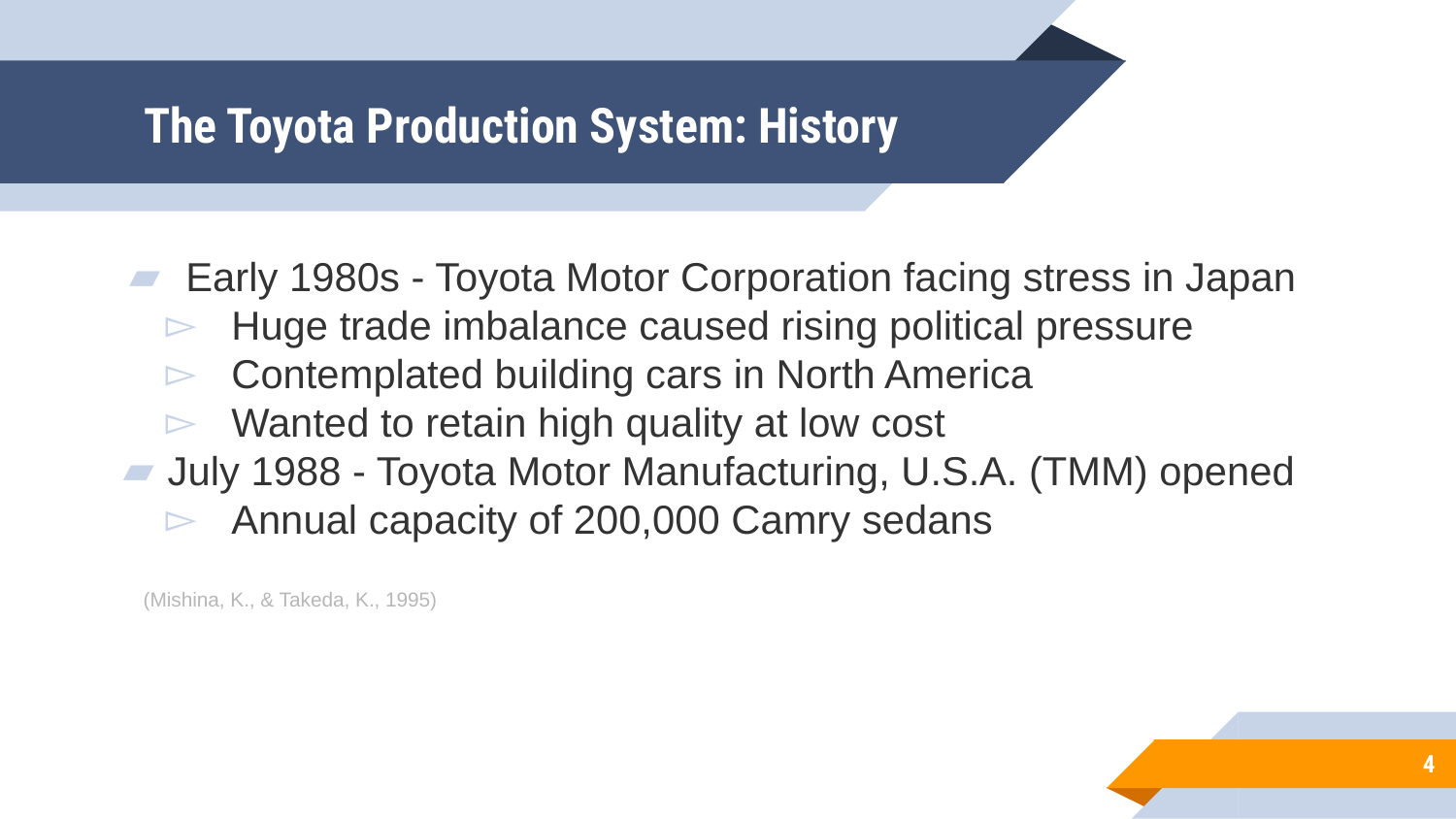

# The Toyota Production System: History
Early 1980s - Toyota Motor Corporation facing stress in Japan
Huge trade imbalance caused rising political pressure
Contemplated building cars in North America
Wanted to retain high quality at low cost
July 1988 - Toyota Motor Manufacturing, U.S.A. (TMM) opened
Annual capacity of 200,000 Camry sedans
(Mishina, K., & Takeda, K., 1995)
4